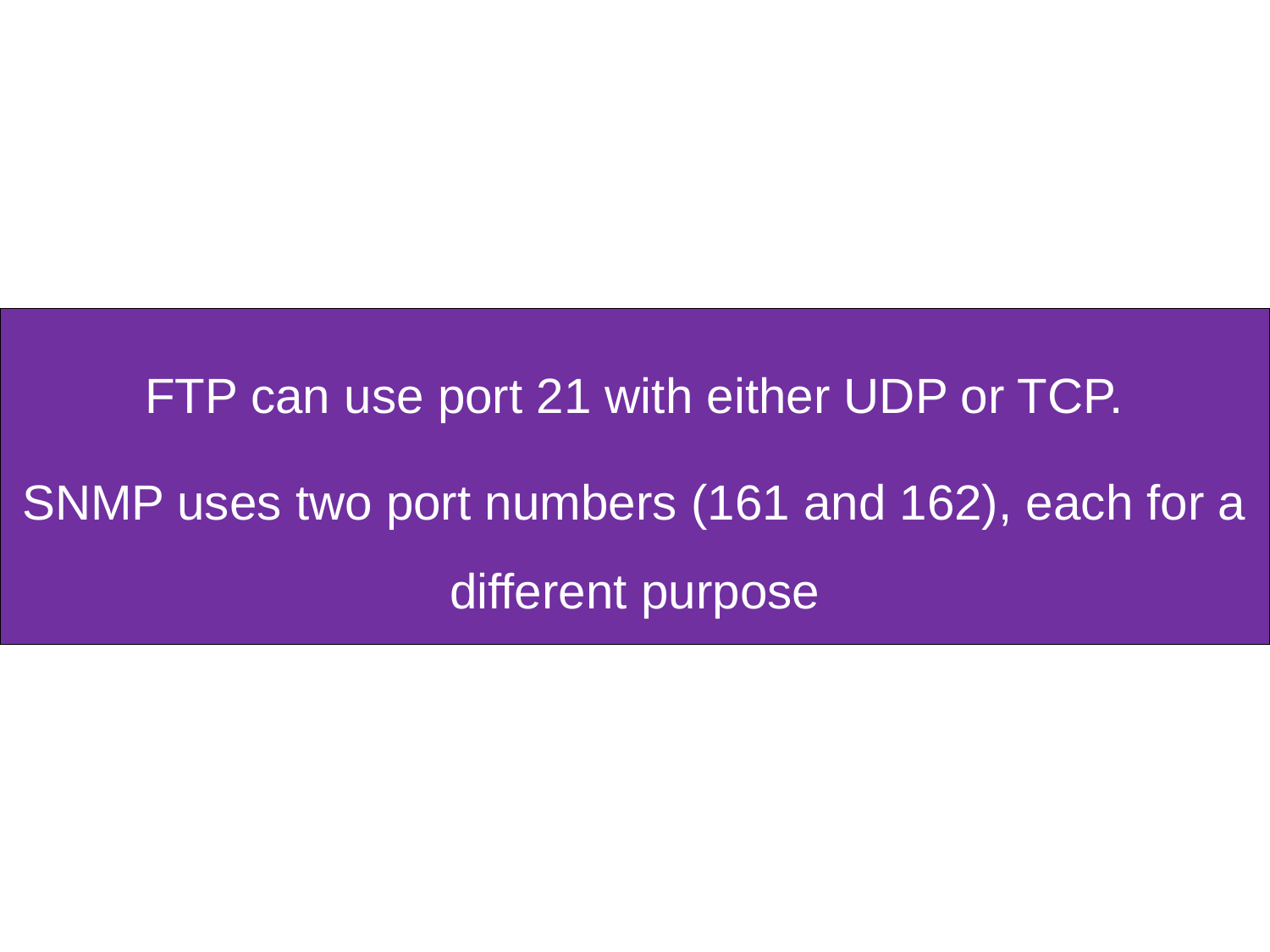

FTP can use port 21 with either UDP or TCP.
SNMP uses two port numbers (161 and 162), each for a different purpose